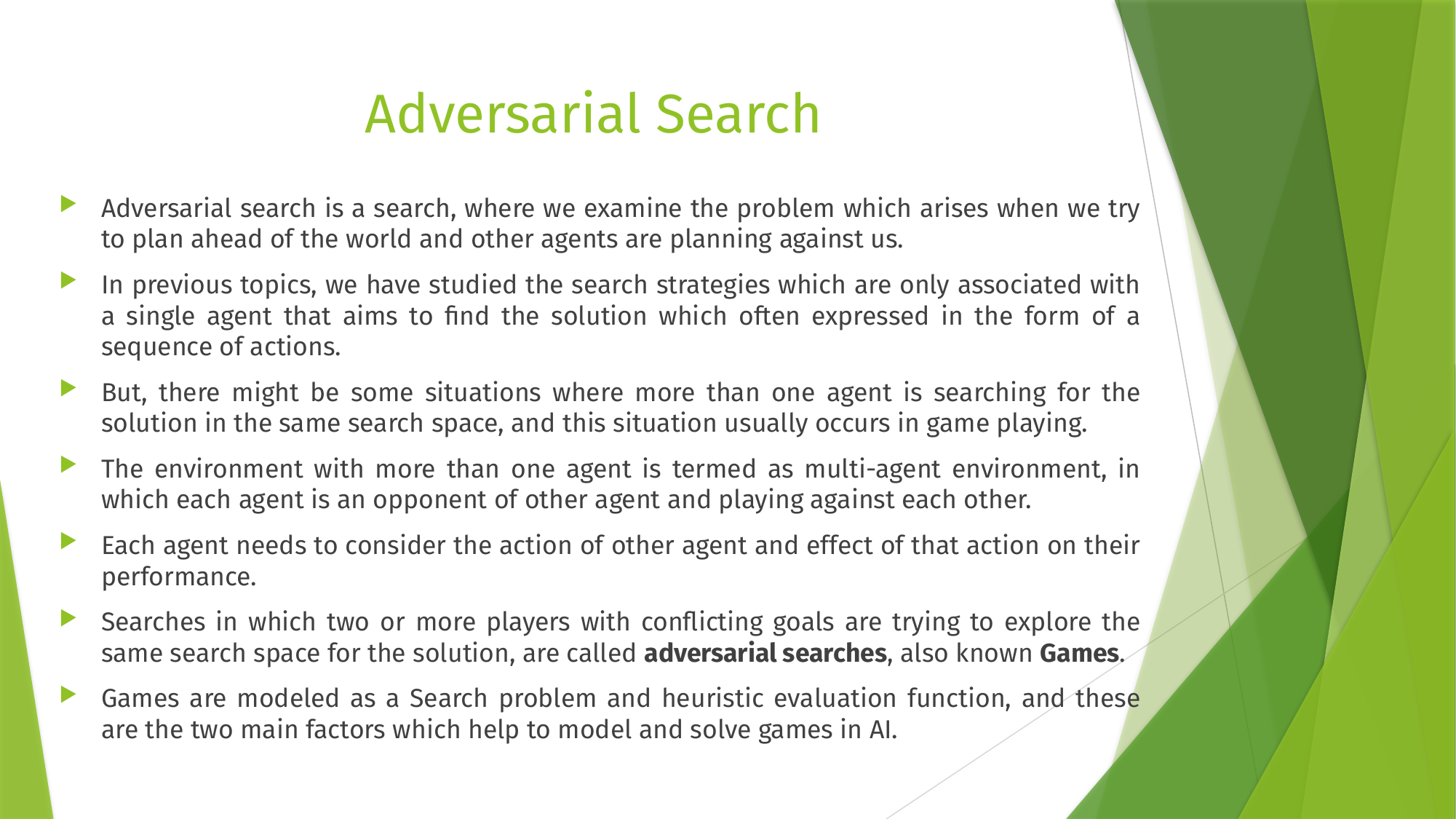

# Adversarial Search
Adversarial search is a search, where we examine the problem which arises when we try to plan ahead of the world and other agents are planning against us.
In previous topics, we have studied the search strategies which are only associated with a single agent that aims to find the solution which often expressed in the form of a sequence of actions.
But, there might be some situations where more than one agent is searching for the solution in the same search space, and this situation usually occurs in game playing.
The environment with more than one agent is termed as multi-agent environment, in which each agent is an opponent of other agent and playing against each other.
Each agent needs to consider the action of other agent and effect of that action on their performance.
Searches in which two or more players with conflicting goals are trying to explore the same search space for the solution, are called adversarial searches, also known Games.
Games are modeled as a Search problem and heuristic evaluation function, and these are the two main factors which help to model and solve games in AI.